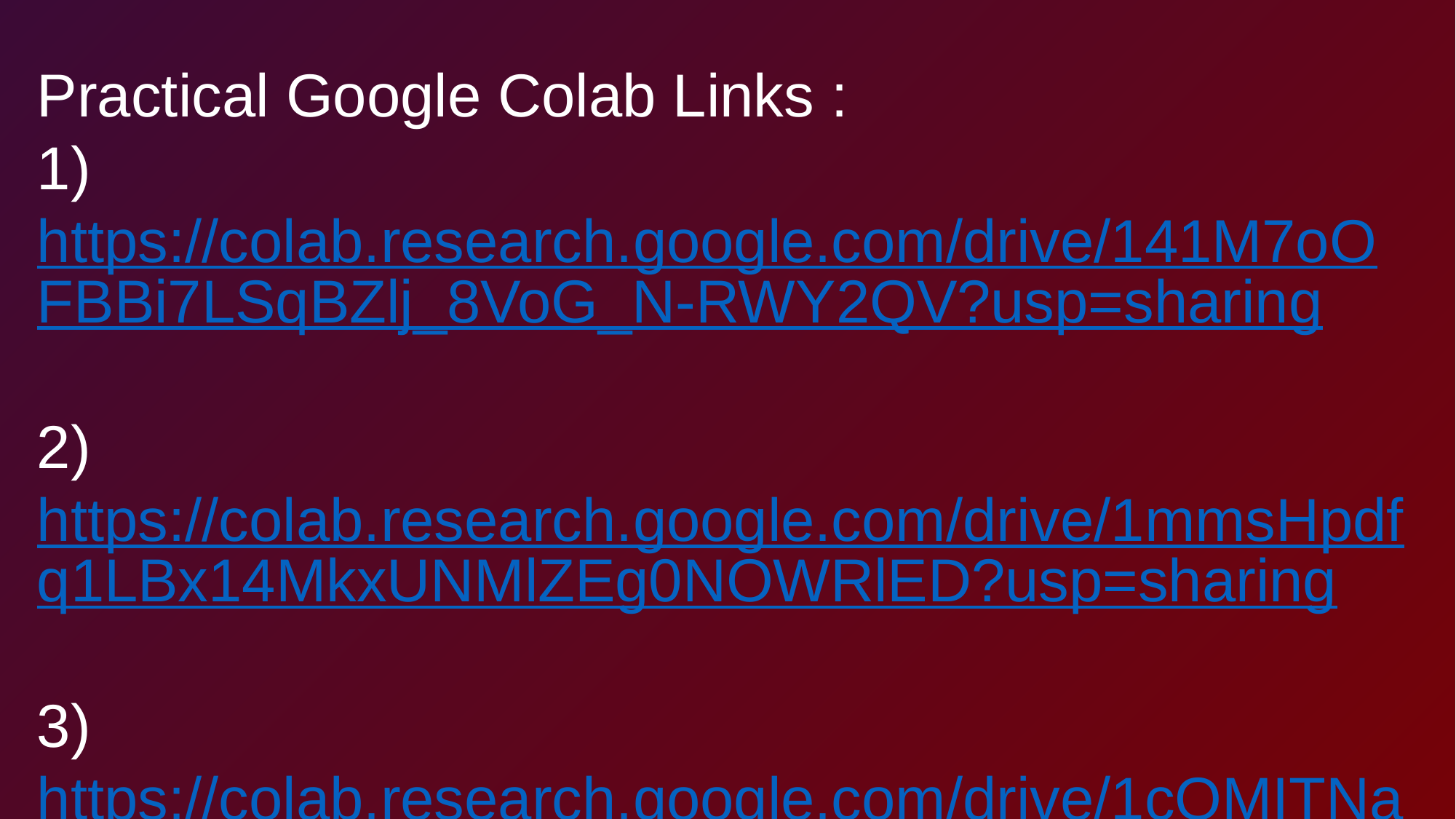

Practical Google Colab Links :
1) https://colab.research.google.com/drive/141M7oOFBBi7LSqBZlj_8VoG_N-RWY2QV?usp=sharing
2) https://colab.research.google.com/drive/1mmsHpdfq1LBx14MkxUNMlZEg0NOWRlED?usp=sharing
3) https://colab.research.google.com/drive/1cOMITNa6XoXxYqa9HnA1OWWrQcBcbOcO?usp=sharing

Msc IT Part I Sem II BDA - Constaint Based clustering. Sneha Pawar - 11
2